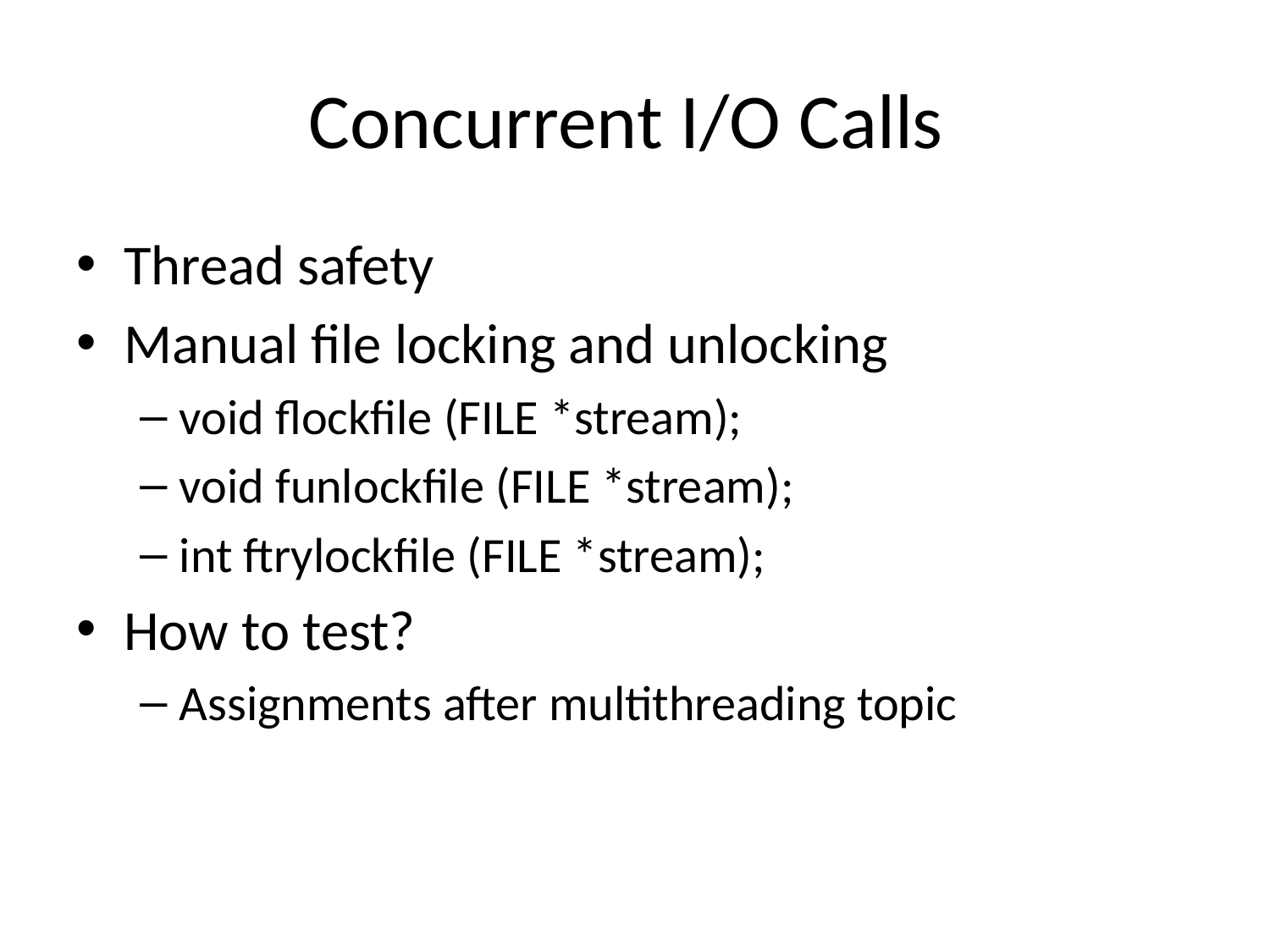

# Concurrent I/O Calls
Thread safety
Manual file locking and unlocking
void flockfile (FILE *stream);
void funlockfile (FILE *stream);
int ftrylockfile (FILE *stream);
How to test?
Assignments after multithreading topic